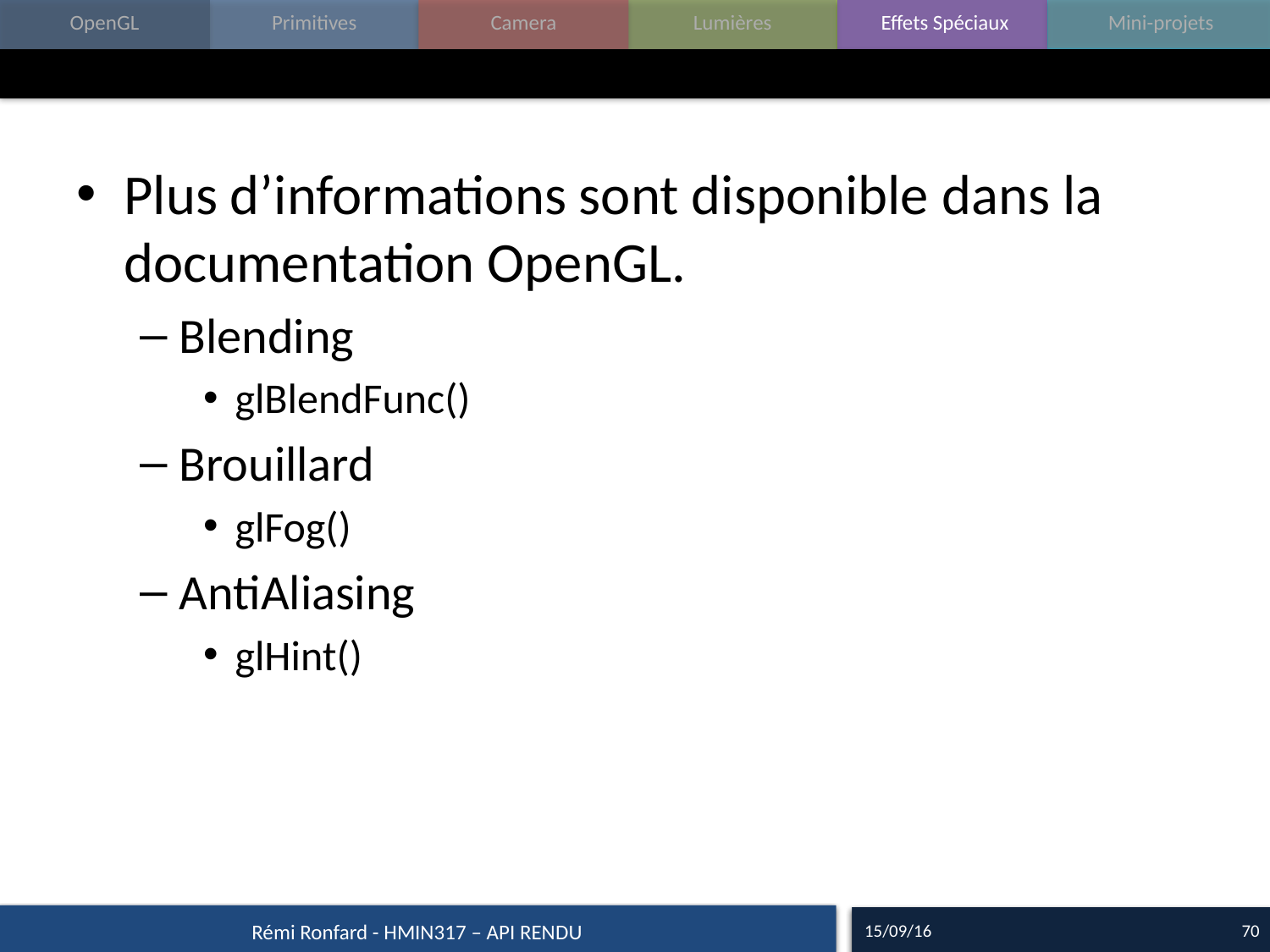

#
Plus d’informations sont disponible dans la documentation OpenGL.
Blending
glBlendFunc()
Brouillard
glFog()
AntiAliasing
glHint()

15/09/16
70
Rémi Ronfard - HMIN317 – API RENDU